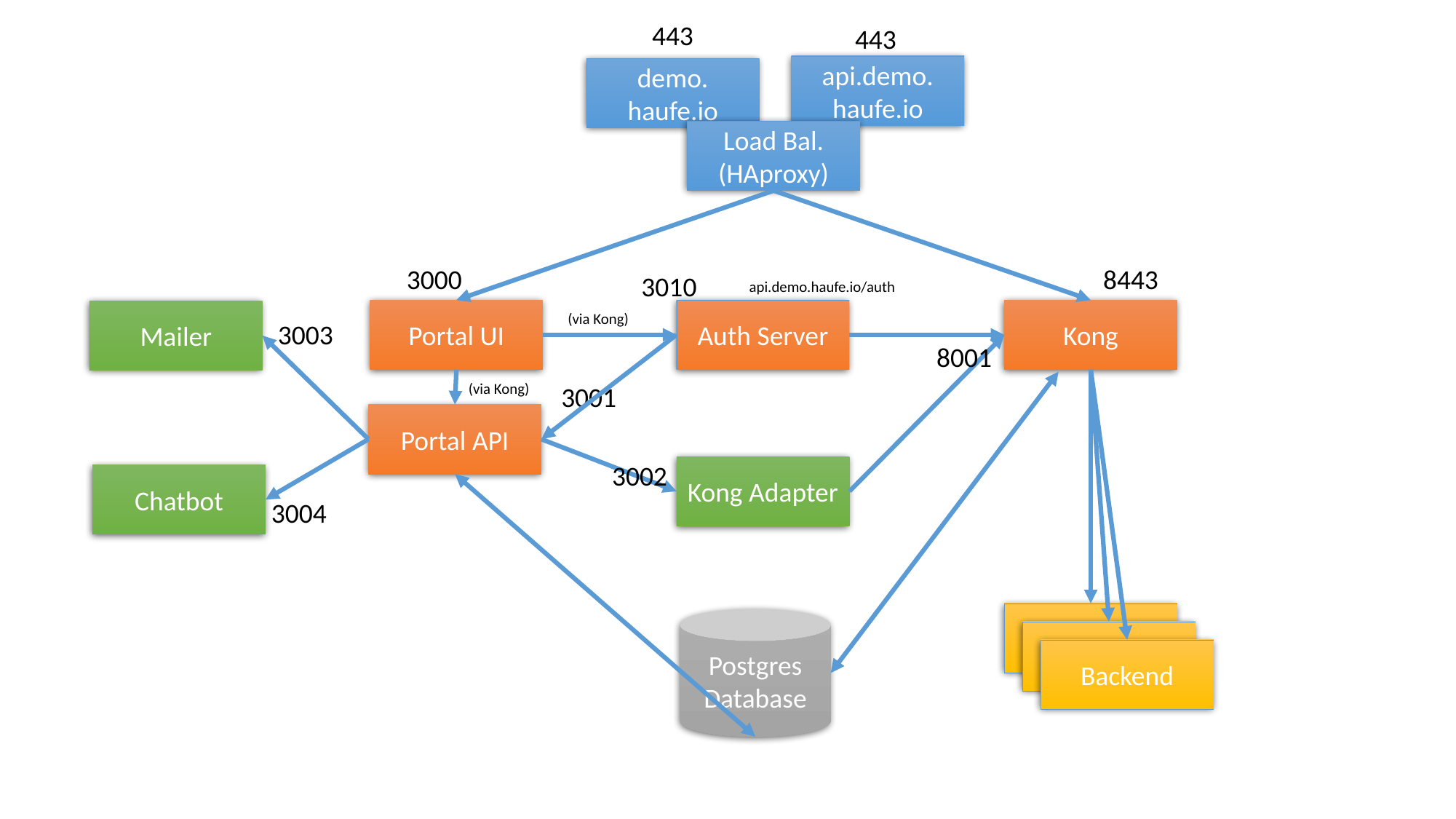

443
443
api.demo.
haufe.io
demo.
haufe.io
Load Bal. (HAproxy)
3000
8443
3010
api.demo.haufe.io/auth
Portal UI
Auth Server
Kong
Mailer
(via Kong)
3003
8001
(via Kong)
3001
Portal API
3002
Kong Adapter
Chatbot
3004
Backend 1
Postgres Database
Backend 1
Backend